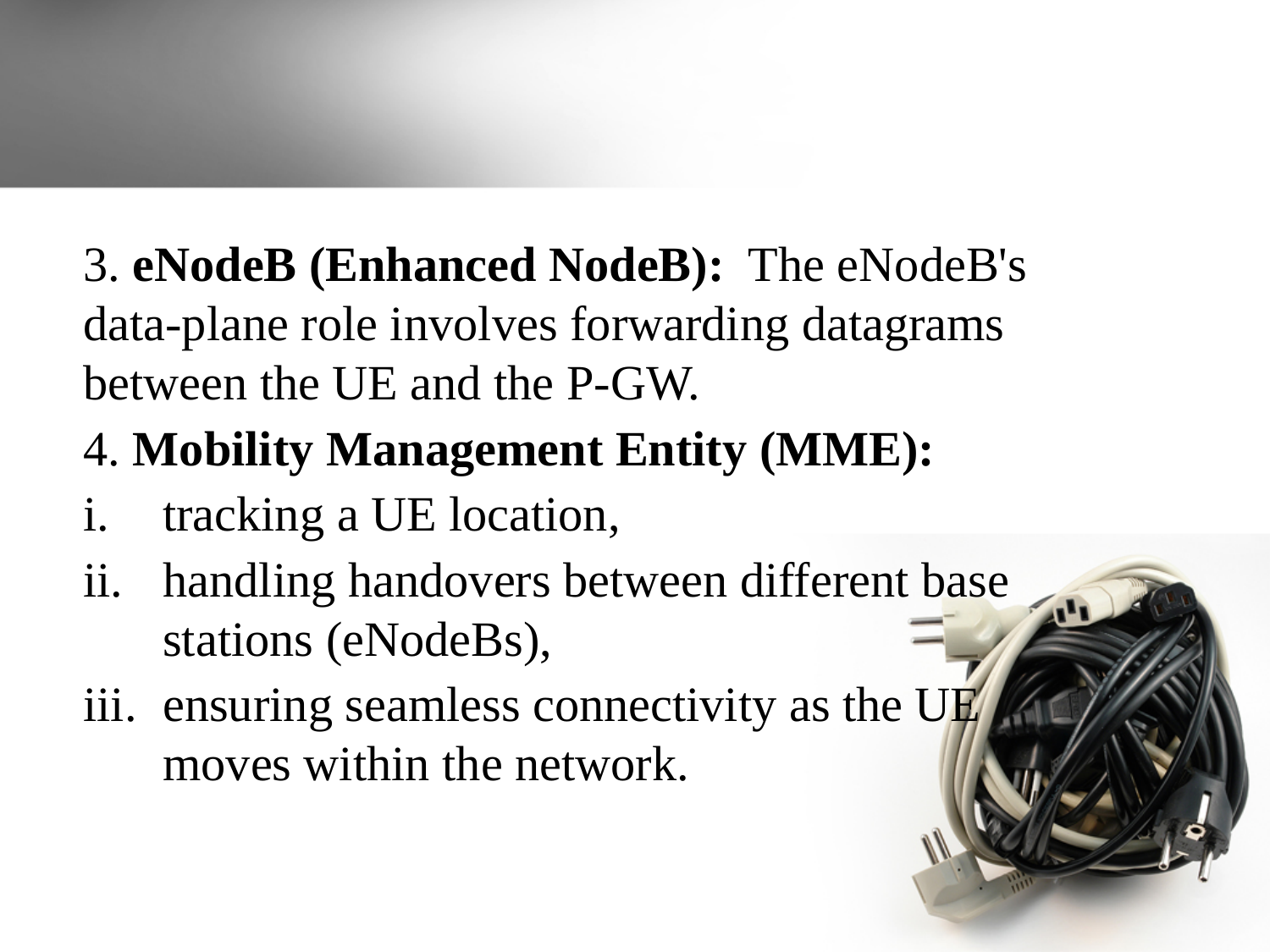

#
3. eNodeB (Enhanced NodeB):  The eNodeB's data-plane role involves forwarding datagrams between the UE and the P-GW.
4. Mobility Management Entity (MME):
tracking a UE location,
handling handovers between different base stations (eNodeBs),
ensuring seamless connectivity as the UE moves within the network.